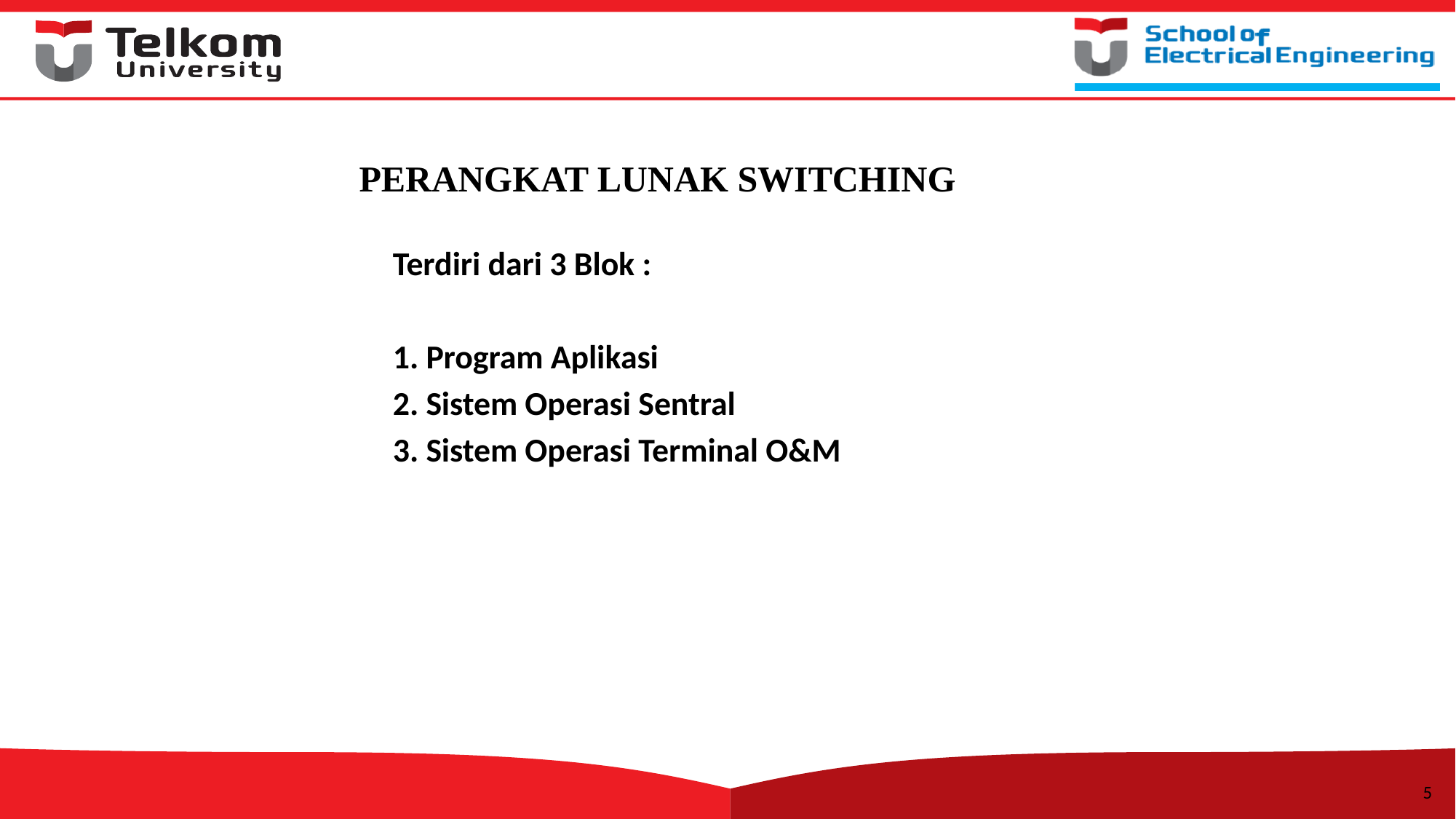

# PERANGKAT LUNAK SWITCHING
Terdiri dari 3 Blok :

1. Program Aplikasi
2. Sistem Operasi Sentral
3. Sistem Operasi Terminal O&M
5